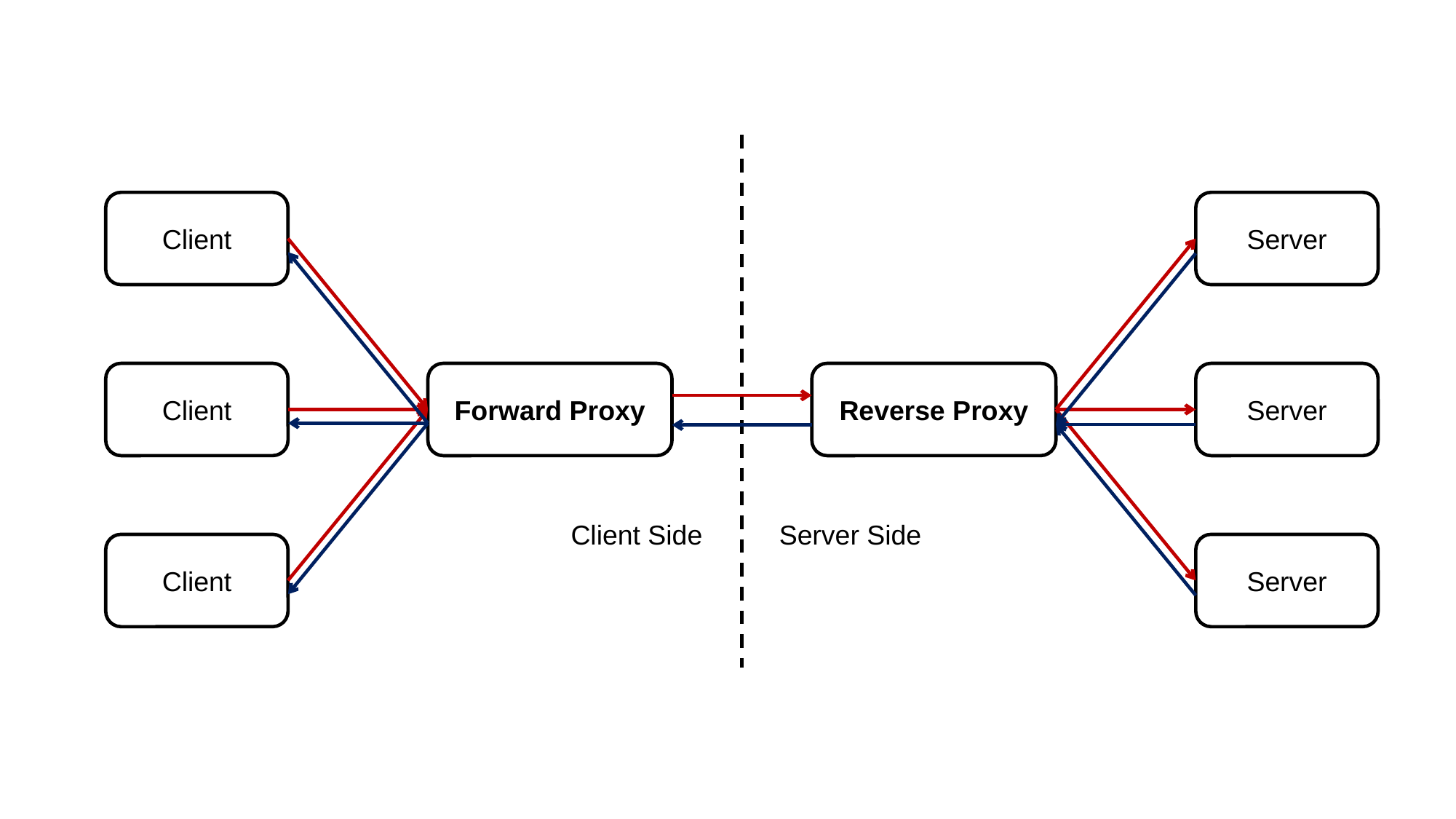

Server
Client
Forward Proxy
Server
Client
Reverse Proxy
Client Side
Server Side
Server
Client